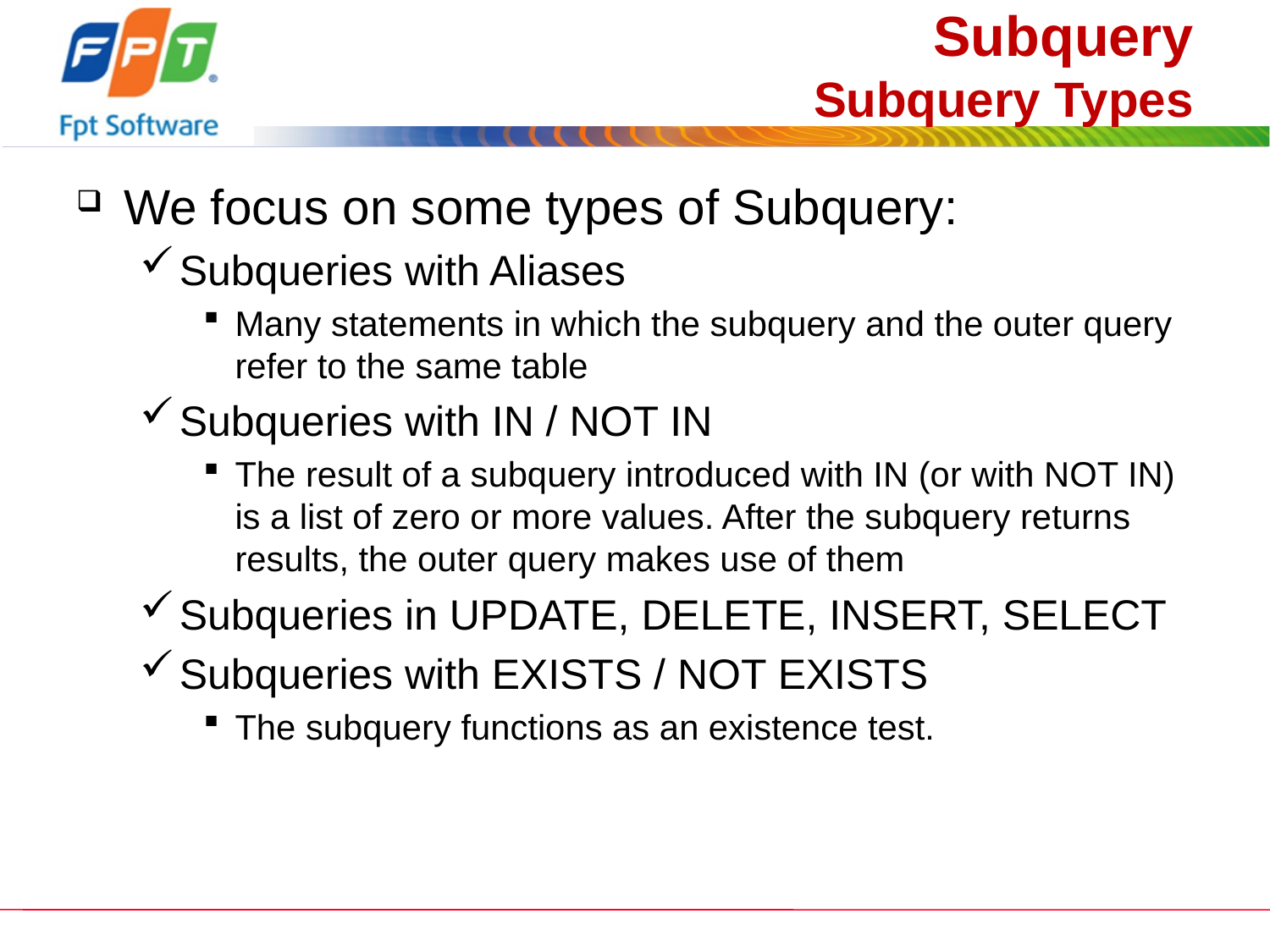

# Subquery Subquery Types
We focus on some types of Subquery:
Subqueries with Aliases
Many statements in which the subquery and the outer query refer to the same table
Subqueries with IN / NOT IN
The result of a subquery introduced with IN (or with NOT IN) is a list of zero or more values. After the subquery returns results, the outer query makes use of them
Subqueries in UPDATE, DELETE, INSERT, SELECT
Subqueries with EXISTS / NOT EXISTS
The subquery functions as an existence test.